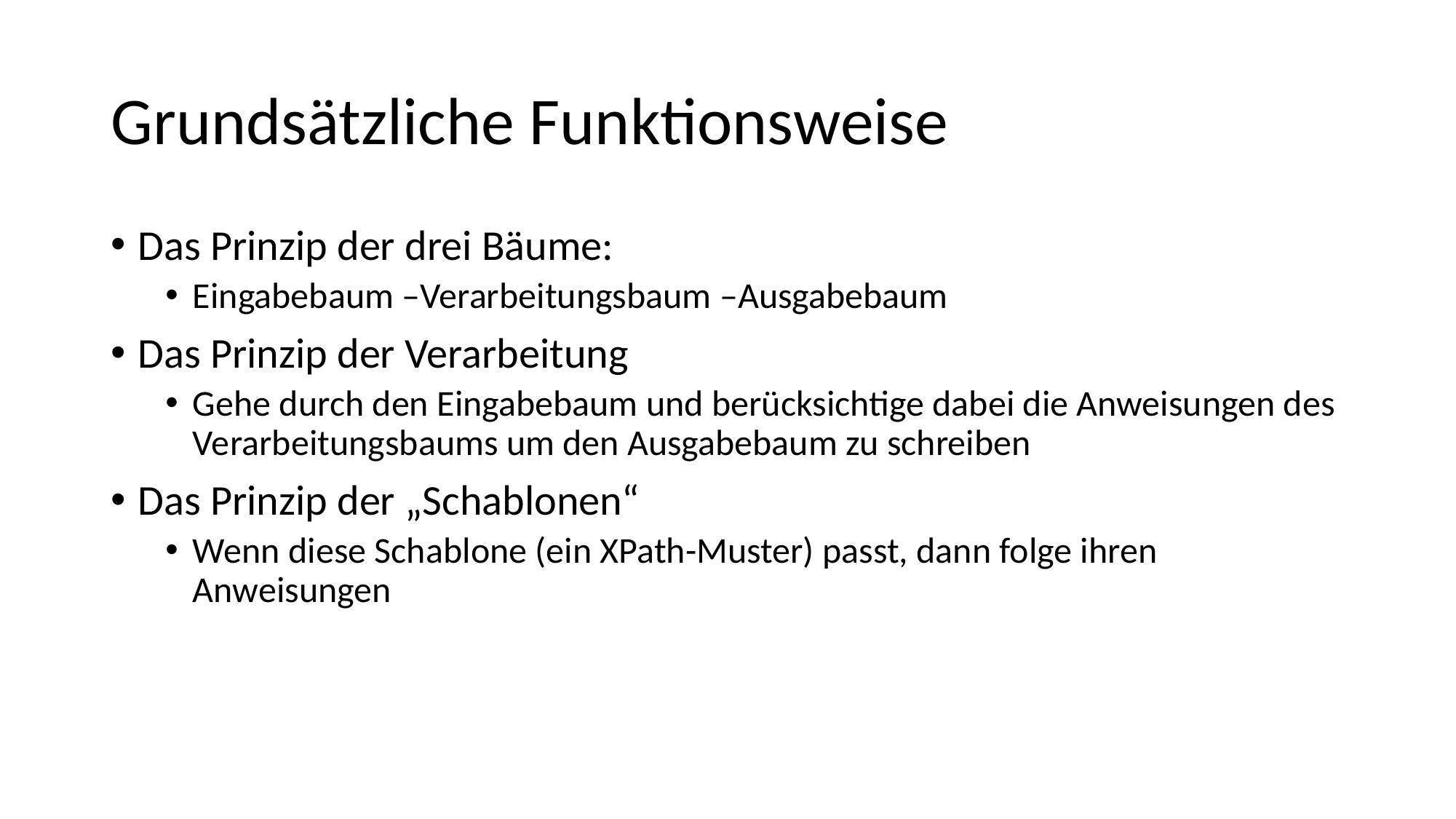

# Grundsätzliche Funktionsweise
Das Prinzip der drei Bäume:
Eingabebaum –Verarbeitungsbaum –Ausgabebaum
Das Prinzip der Verarbeitung
Gehe durch den Eingabebaum und berücksichtige dabei die Anweisungen des Verarbeitungsbaums um den Ausgabebaum zu schreiben
Das Prinzip der „Schablonen“
Wenn diese Schablone (ein XPath-Muster) passt, dann folge ihren Anweisungen